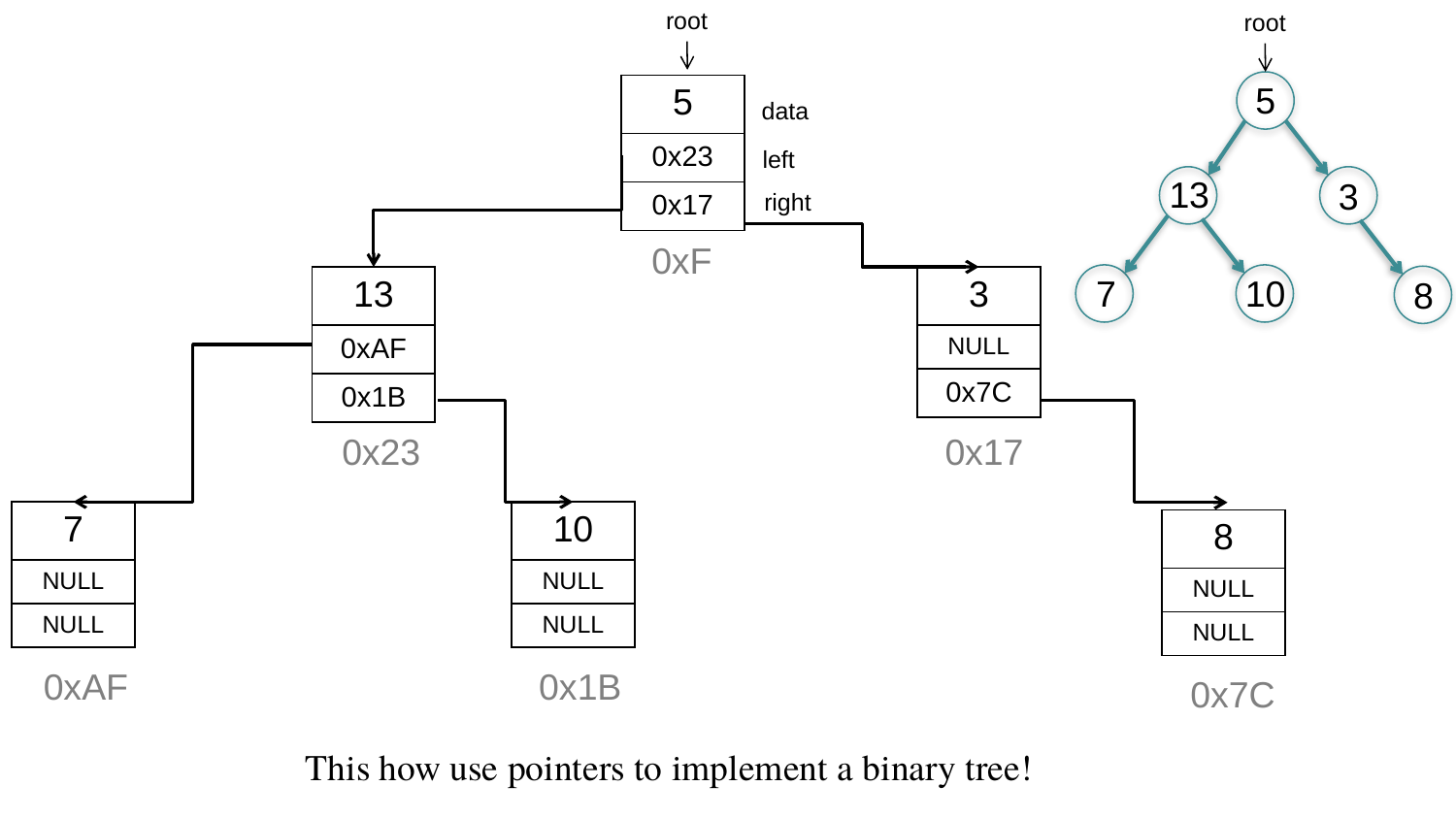

root
root
5

| 5 |
| --- |
| 0x23 |
| 0x17 |
data
left
13

3
right
0xF
7
10

8

| 13 |
| --- |
| 0xAF |
| 0x1B |
| 3 |
| --- |
| NULL |
| 0x7C |
0x23
0x17
| 7 |
| --- |
| NULL |
| NULL |
| 10 |
| --- |
| NULL |
| NULL |
| 8 |
| --- |
| NULL |
| NULL |
0xAF
0x1B
0x7C
This how use pointers to implement a binary tree!